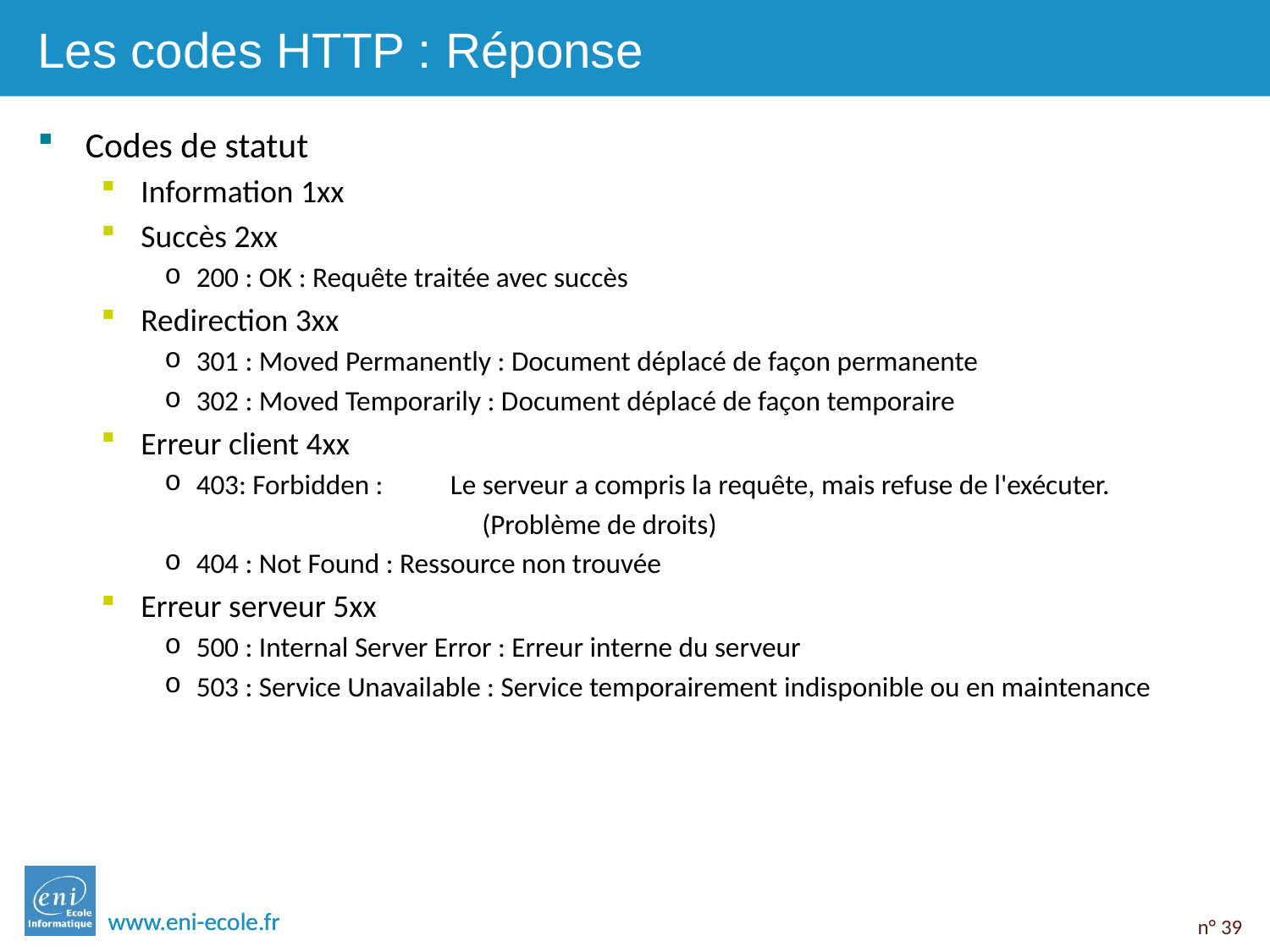

# Les codes HTTP : Réponse
Codes de statut
Information 1xx
Succès 2xx
200 : OK : Requête traitée avec succès
Redirection 3xx
301 : Moved Permanently : Document déplacé de façon permanente
302 : Moved Temporarily : Document déplacé de façon temporaire
Erreur client 4xx
403: Forbidden : 	Le serveur a compris la requête, mais refuse de l'exécuter.
		(Problème de droits)
404 : Not Found : Ressource non trouvée
Erreur serveur 5xx
500 : Internal Server Error : Erreur interne du serveur
503 : Service Unavailable : Service temporairement indisponible ou en maintenance